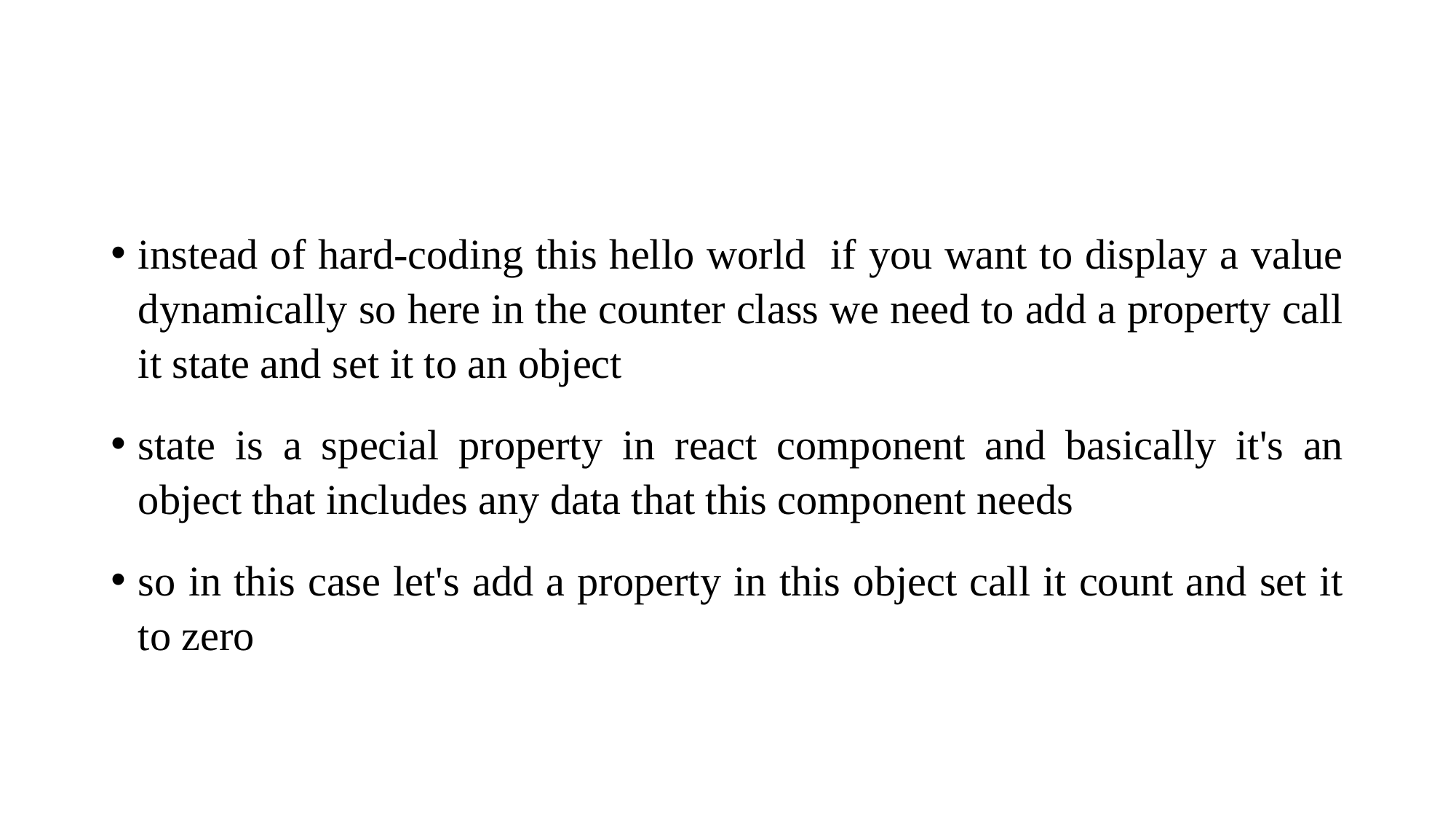

#
instead of hard-coding this hello world  if you want to display a value dynamically so here in the counter class we need to add a property call it state and set it to an object
state is a special property in react component and basically it's an object that includes any data that this component needs
so in this case let's add a property in this object call it count and set it to zero